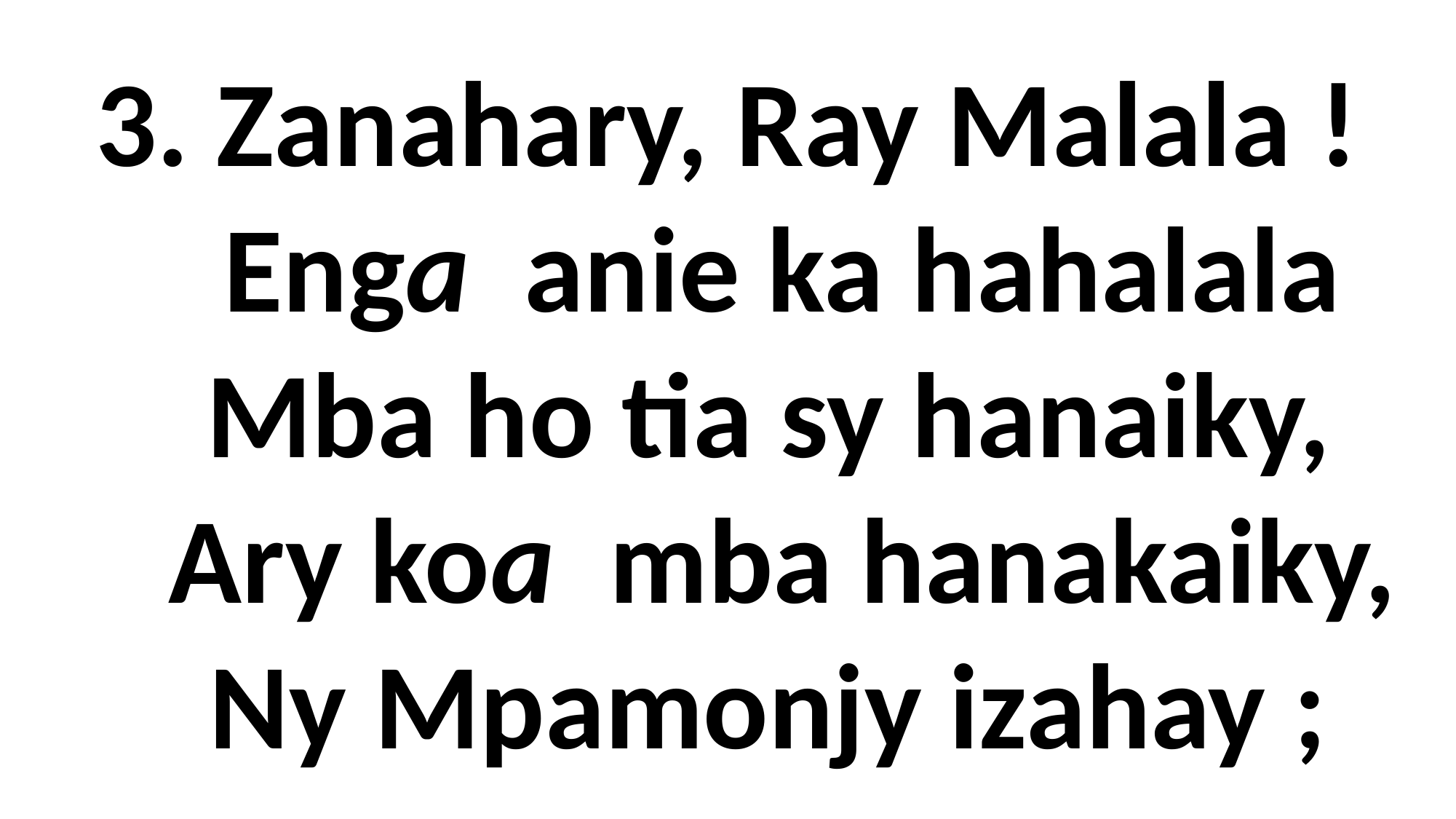

3. Zanahary, Ray Malala !
    Enga  anie ka hahalala
   Mba ho tia sy hanaiky,
    Ary koa  mba hanakaiky,
   Ny Mpamonjy izahay ;